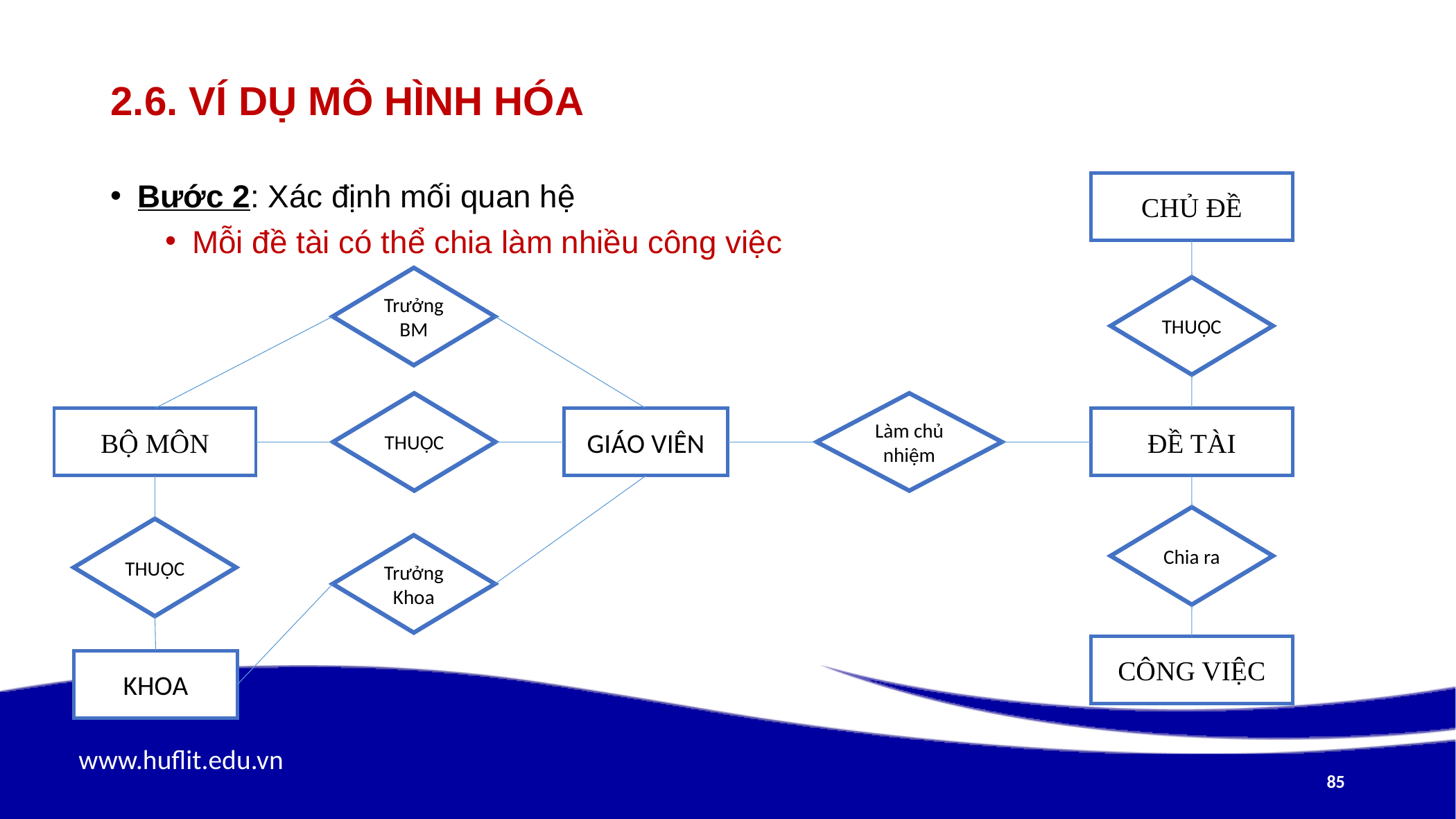

# 2.6. Ví dụ mô hình hóa
Bước 2: Xác định mối quan hệ
Mỗi đề tài có thể chia làm nhiều công việc
CHỦ ĐỀ
Trưởng BM
THUỘC
THUỘC
Làm chủ nhiệm
BỘ MÔN
GIÁO VIÊN
ĐỀ TÀI
Chia ra
THUỘC
Trưởng
Khoa
CÔNG VIỆC
KHOA
85